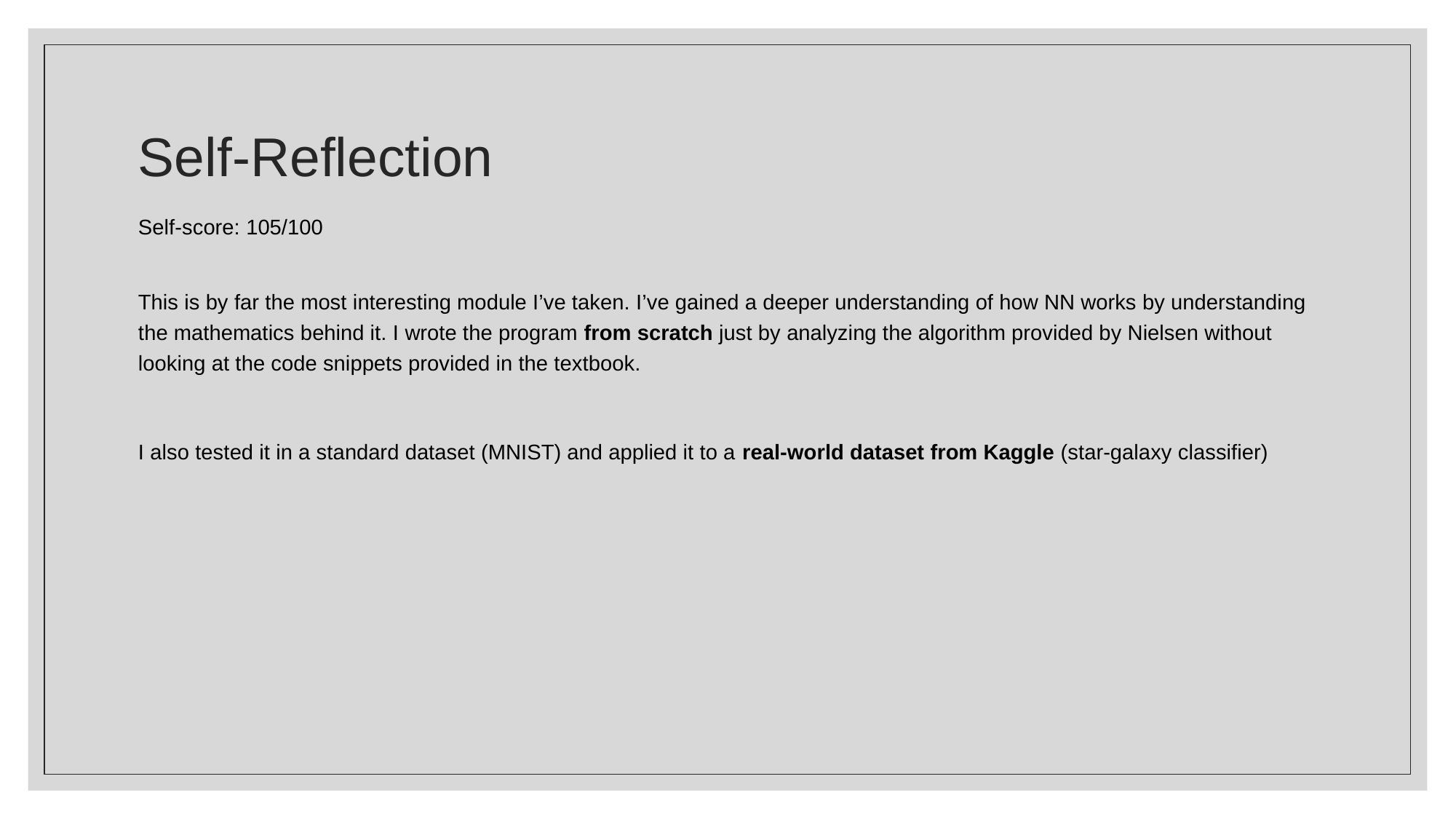

# Self-Reflection
Self-score: 105/100
This is by far the most interesting module I’ve taken. I’ve gained a deeper understanding of how NN works by understanding the mathematics behind it. I wrote the program from scratch just by analyzing the algorithm provided by Nielsen without looking at the code snippets provided in the textbook.

I also tested it in a standard dataset (MNIST) and applied it to a real-world dataset from Kaggle (star-galaxy classifier)